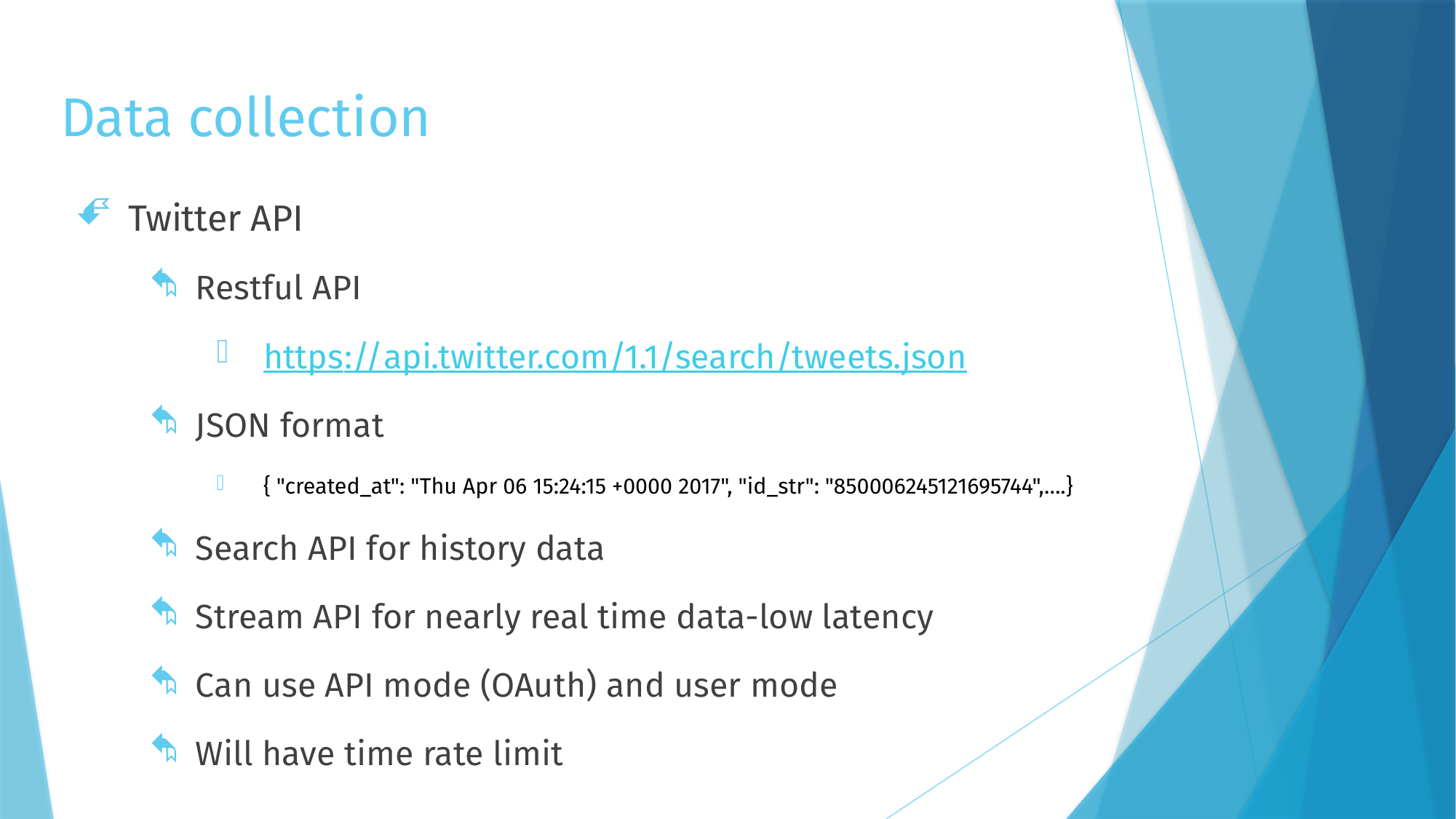

# Data collection
Twitter API
Restful API
https://api.twitter.com/1.1/search/tweets.json
JSON format
{ "created_at": "Thu Apr 06 15:24:15 +0000 2017", "id_str": "850006245121695744",….}
Search API for history data
Stream API for nearly real time data-low latency
Can use API mode (OAuth) and user mode
Will have time rate limit